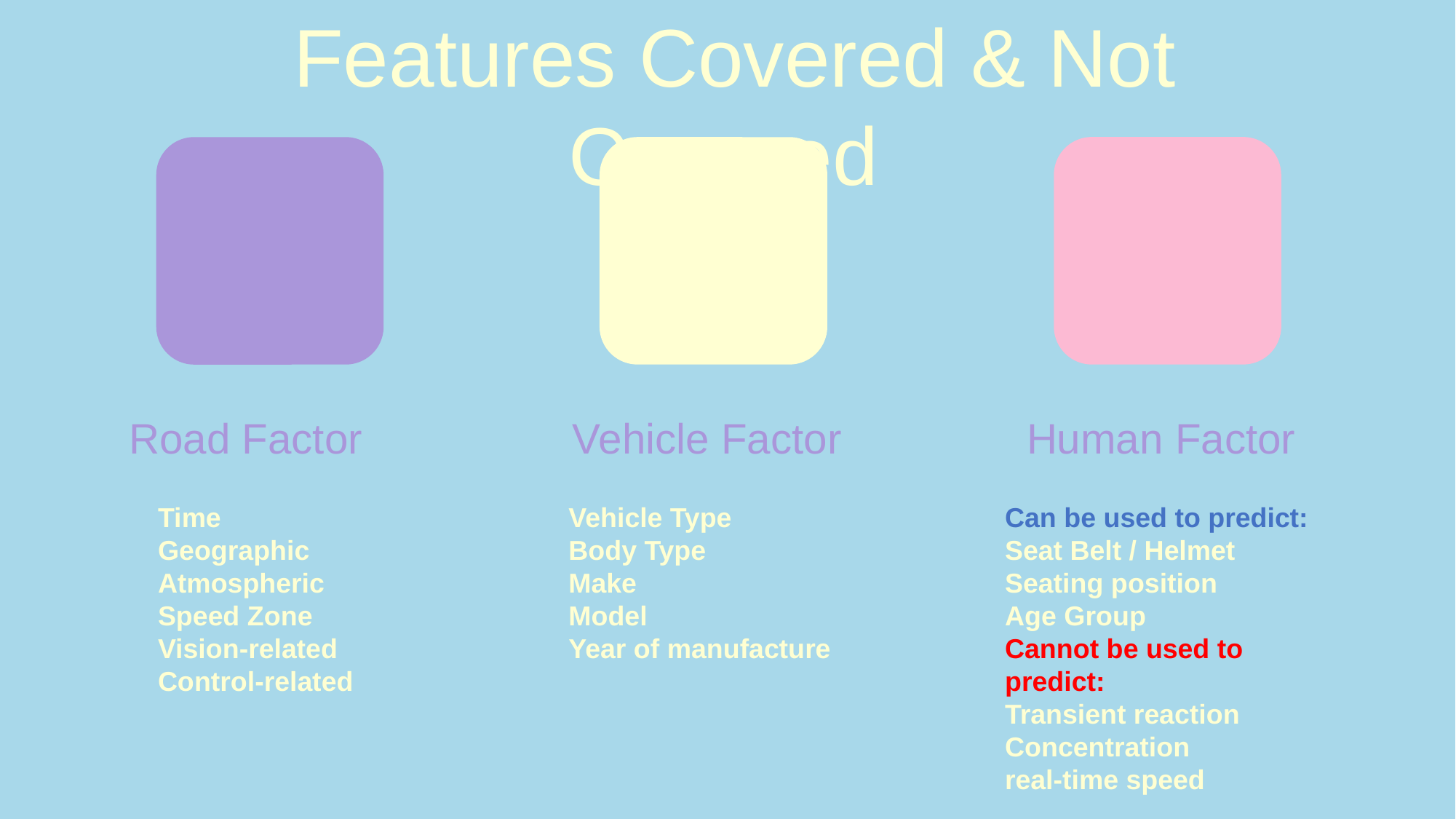

Features Covered & Not Covered

Road Factor
Vehicle Factor
Human Factor
Can be used to predict:
Seat Belt / Helmet
Seating position
Age Group
Cannot be used to predict:
Transient reaction
Concentration
real-time speed
Time
Geographic
Atmospheric
Speed Zone
Vision-related
Control-related
Vehicle Type
Body Type
Make
Model
Year of manufacture